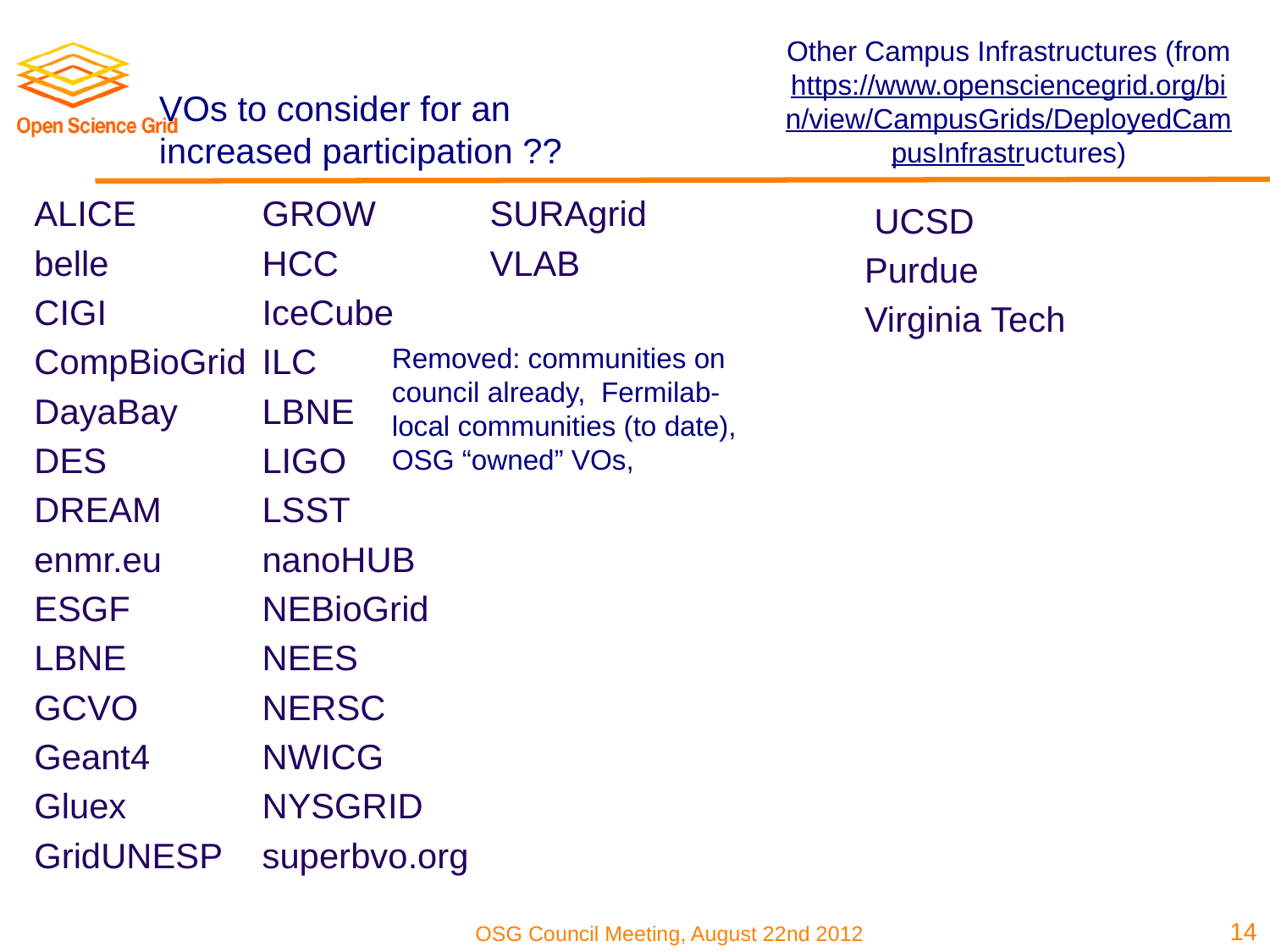

Other Campus Infrastructures (from https://www.opensciencegrid.org/bin/view/CampusGrids/DeployedCampusInfrastructures)
# VOs to consider for an increased participation ??
ALICE
belle
CIGI
CompBioGrid
DayaBay
DES
DREAM
enmr.eu
ESGF
LBNE
GCVO
Geant4
Gluex
GridUNESP
GROW
HCC
IceCube
ILC
LBNE
LIGO
LSST
nanoHUB
NEBioGrid
NEES
NERSC
NWICG
NYSGRID
superbvo.org SURAgrid
VLAB

 UCSD
Purdue
Virginia Tech

Removed: communities on council already,  Fermilab-local communities (to date), OSG “owned” VOs,
14